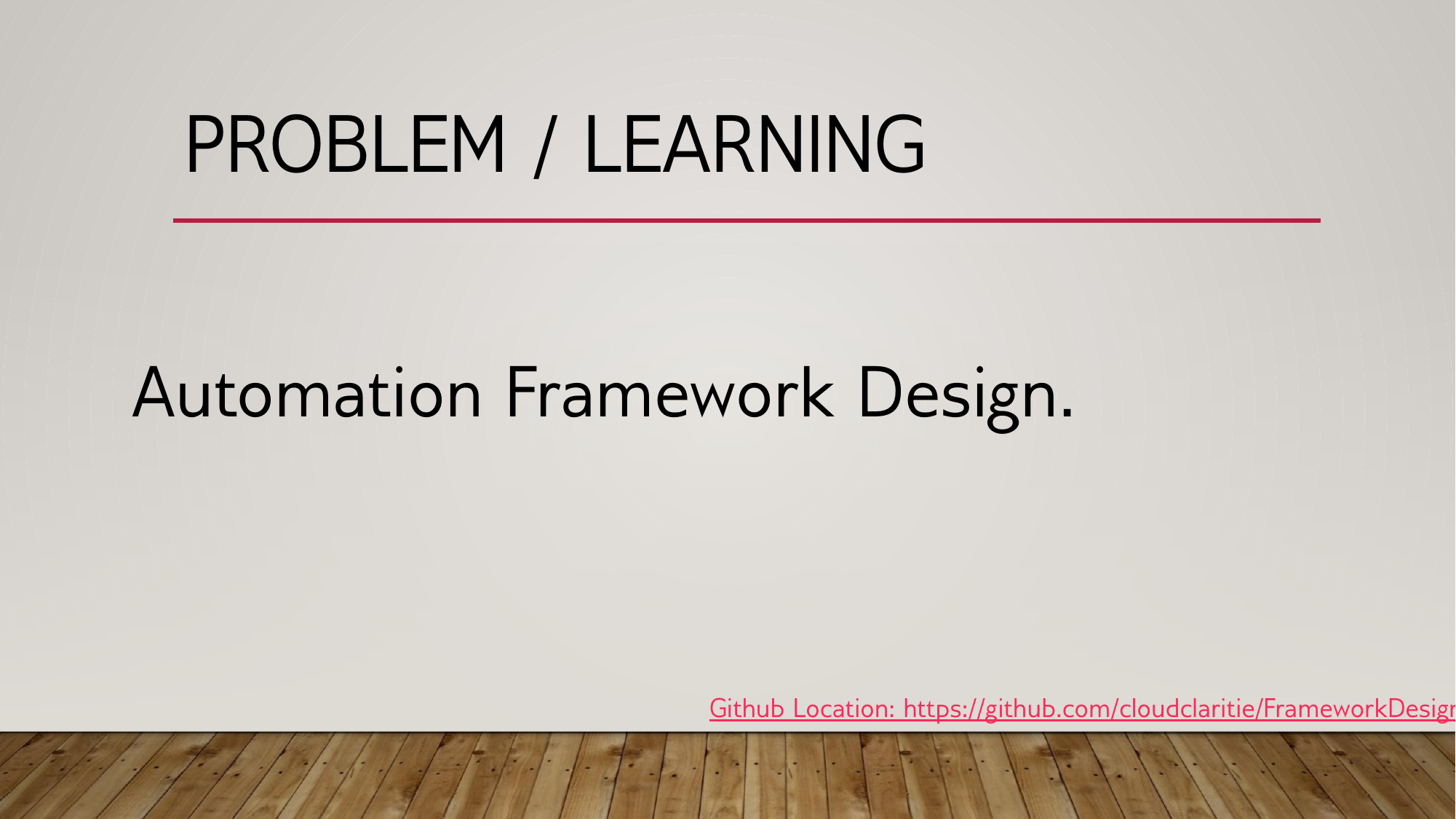

# PROBLEM / LEARNING

Automation Framework Design.
Github Location: https://github.com/cloudclaritie/FrameworkDesign